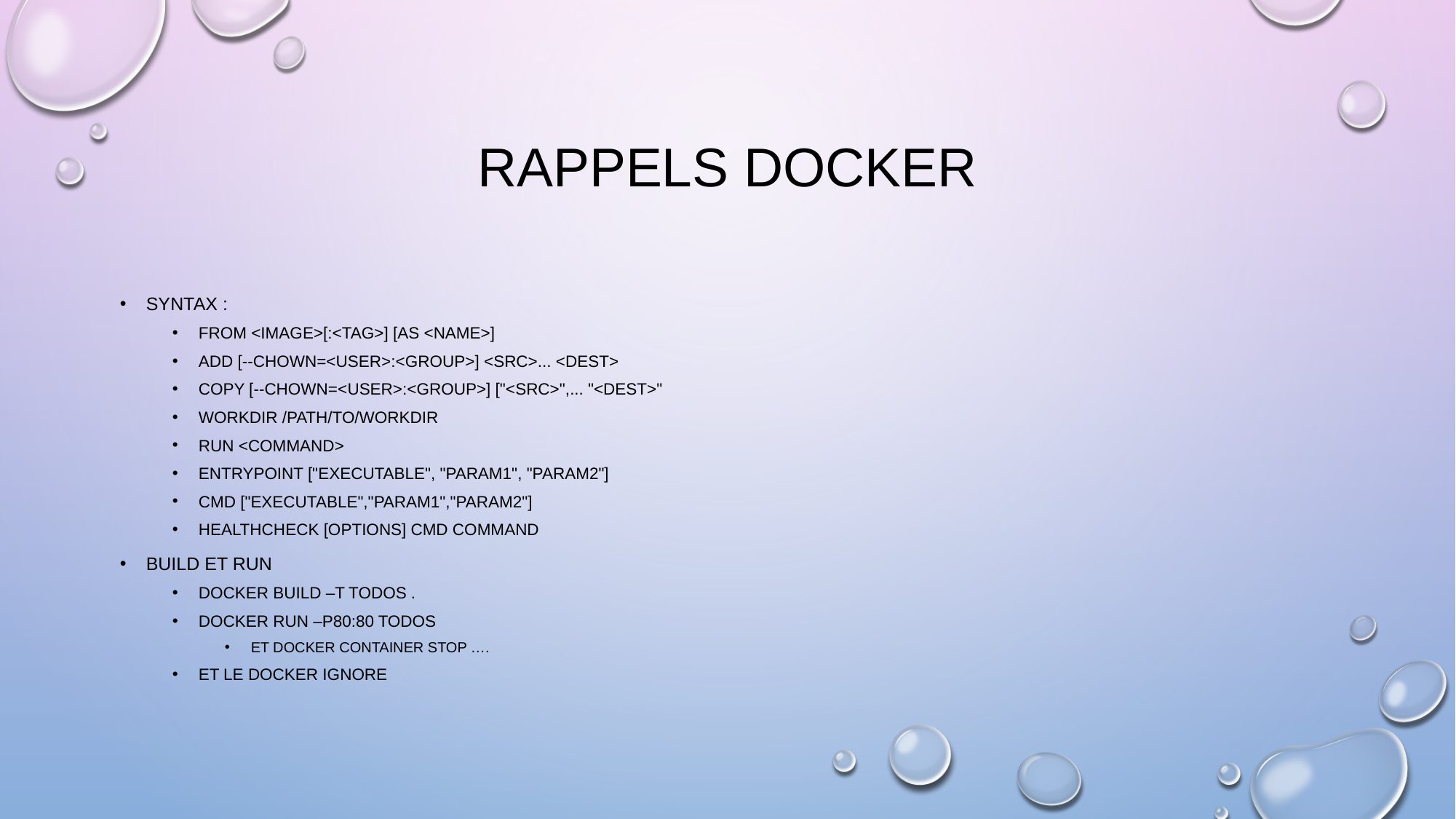

# RAPPELS DOCKER
SYNTAX :
FROM <image>[:<tag>] [AS <name>]
ADD [--chown=<user>:<group>] <src>... <dest>
COPY [--chown=<user>:<group>] ["<src>",... "<dest>"
WORKDIR /path/to/workdir
RUN <command>
ENTRYPOINT ["executable", "param1", "param2"]
CMD ["executable","param1","param2"]
HEALTHCHECK [OPTIONS] CMD command
BUILD ET RUN
Docker build –t todoS .
Docker run –P80:80 todos
Et docker container stop ….
Et le docker IGNORE